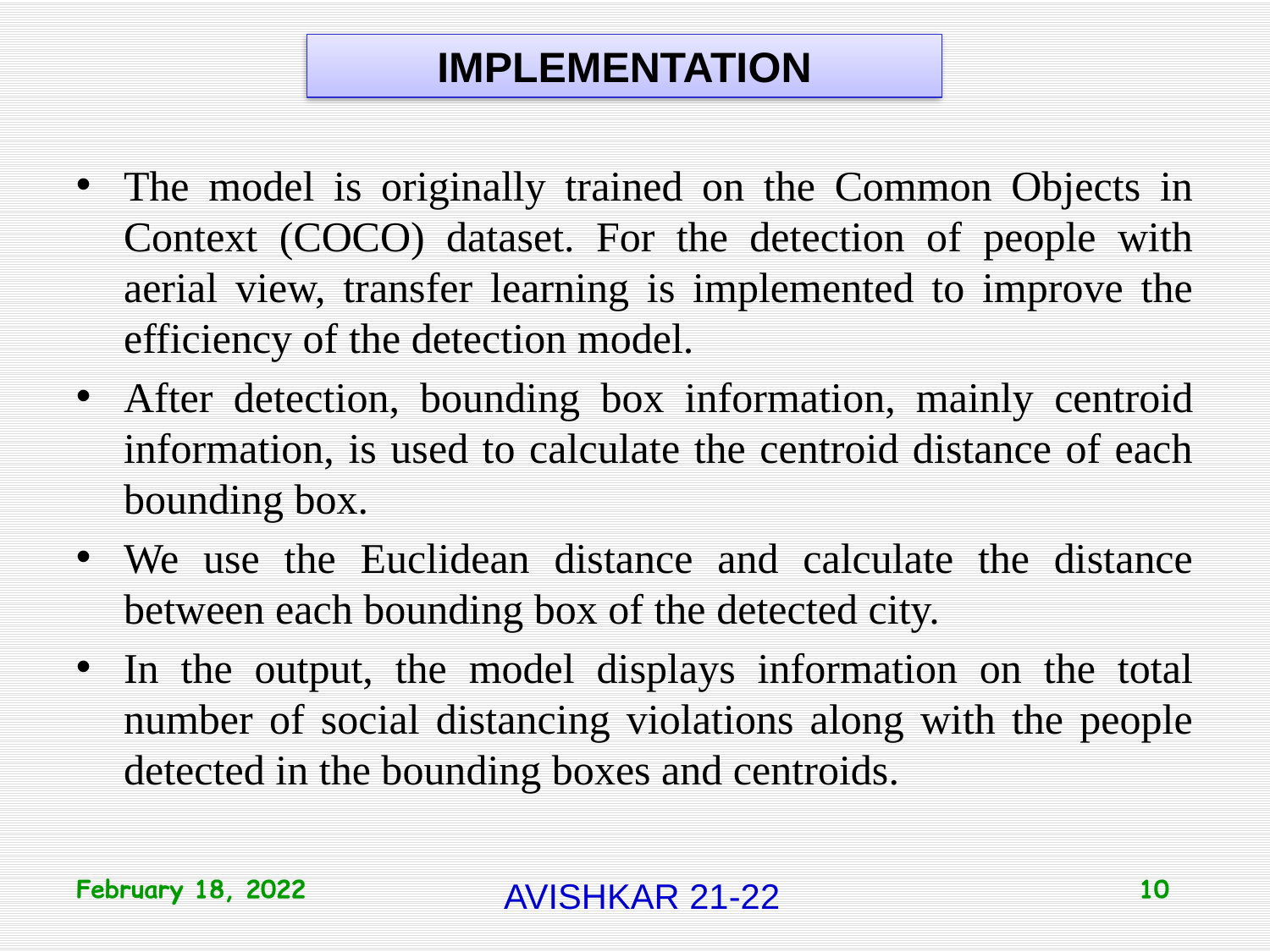

IMPLEMENTATION

The model is originally trained on the Common Objects in Context (COCO) dataset. For the detection of people with aerial view, transfer learning is implemented to improve the efficiency of the detection model.
After detection, bounding box information, mainly centroid information, is used to calculate the centroid distance of each bounding box.
We use the Euclidean distance and calculate the distance between each bounding box of the detected city.
In the output, the model displays information on the total number of social distancing violations along with the people detected in the bounding boxes and centroids.

February 18, 2022
AVISHKAR 21-22
10